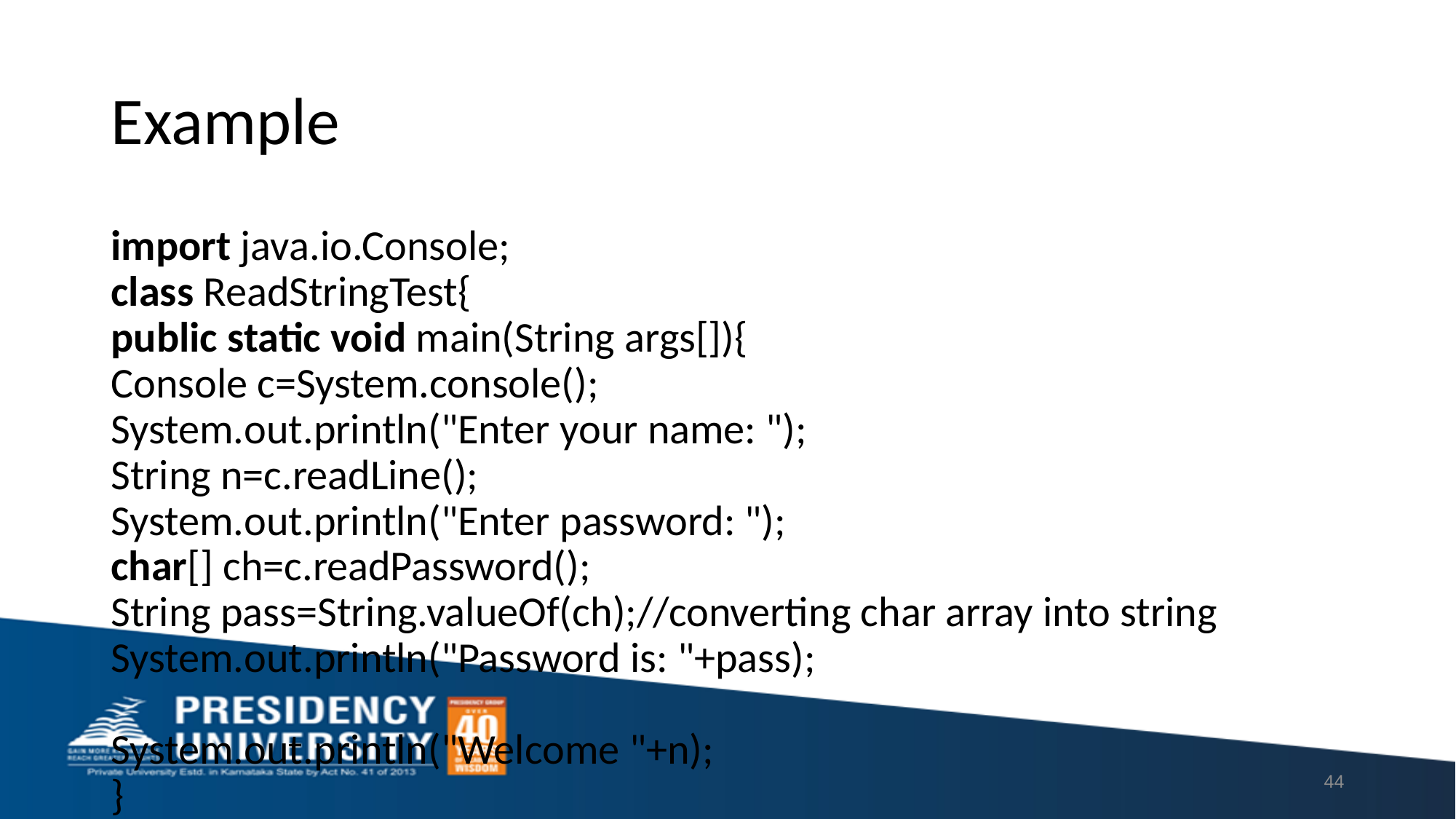

# Example
import java.io.Console;
class ReadStringTest{
public static void main(String args[]){
Console c=System.console();
System.out.println("Enter your name: ");
String n=c.readLine();
System.out.println("Enter password: ");
char[] ch=c.readPassword();
String pass=String.valueOf(ch);//converting char array into string
System.out.println("Password is: "+pass);

System.out.println("Welcome "+n);
}
}

44